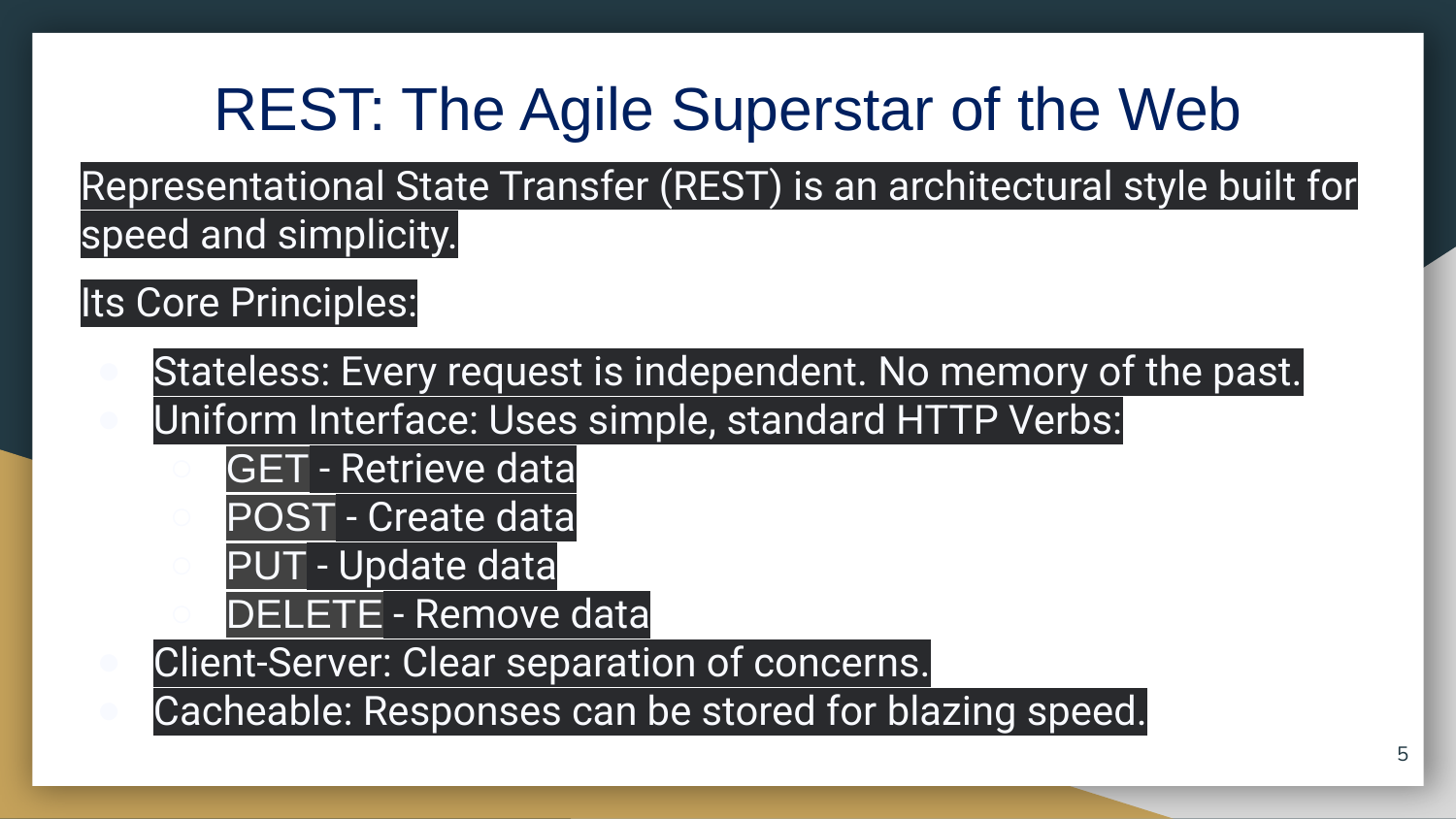

# REST: The Agile Superstar of the Web
Representational State Transfer (REST) is an architectural style built for speed and simplicity.
Its Core Principles:
Stateless: Every request is independent. No memory of the past.
Uniform Interface: Uses simple, standard HTTP Verbs:
GET - Retrieve data
POST - Create data
PUT - Update data
DELETE - Remove data
Client-Server: Clear separation of concerns.
Cacheable: Responses can be stored for blazing speed.
5